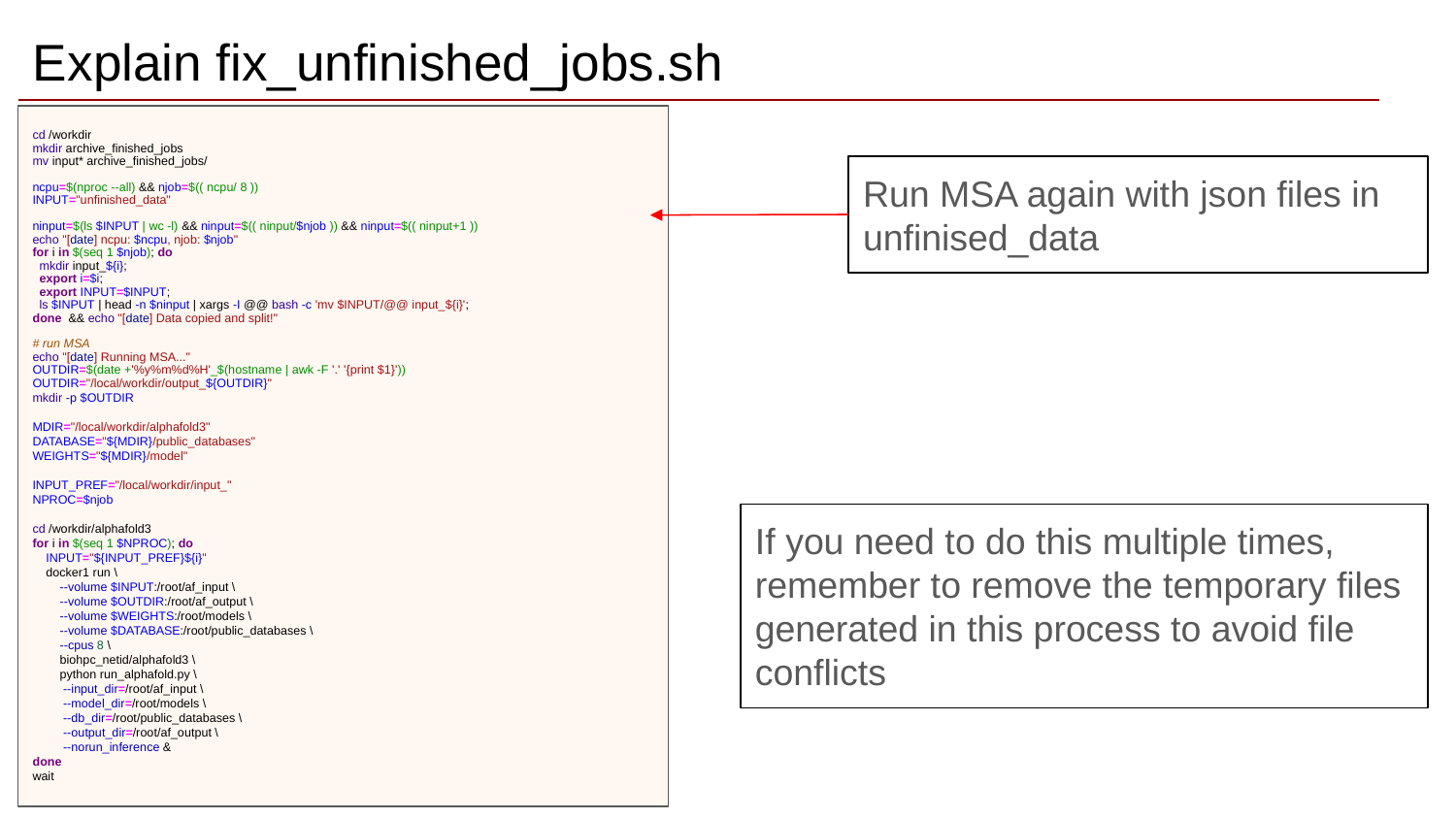

# Explain fix_unfinished_jobs.sh
cd /workdir
mkdir archive_finished_jobs
mv input* archive_finished_jobs/

ncpu=$(nproc --all) && njob=$(( ncpu/ 8 ))
INPUT="unfinished_data"

ninput=$(ls $INPUT | wc -l) && ninput=$(( ninput/$njob )) && ninput=$(( ninput+1 ))
echo "[date] ncpu: $ncpu, njob: $njob"
for i in $(seq 1 $njob); do
  mkdir input_${i};
  export i=$i;
  export INPUT=$INPUT;
  ls $INPUT | head -n $ninput | xargs -I @@ bash -c 'mv $INPUT/@@ input_${i}';
done  && echo "[date] Data copied and split!"

# run MSA
echo "[date] Running MSA..."
OUTDIR=$(date +'%y%m%d%H'_$(hostname | awk -F '.' '{print $1}'))
OUTDIR="/local/workdir/output_${OUTDIR}"
mkdir -p $OUTDIR

MDIR="/local/workdir/alphafold3"
DATABASE="${MDIR}/public_databases"
WEIGHTS="${MDIR}/model"

INPUT_PREF="/local/workdir/input_"
NPROC=$njob

cd /workdir/alphafold3
for i in $(seq 1 $NPROC); do
    INPUT="${INPUT_PREF}${i}"
    docker1 run \
        --volume $INPUT:/root/af_input \
        --volume $OUTDIR:/root/af_output \
        --volume $WEIGHTS:/root/models \
        --volume $DATABASE:/root/public_databases \
        --cpus 8 \
        biohpc_netid/alphafold3 \
        python run_alphafold.py \
         --input_dir=/root/af_input \
         --model_dir=/root/models \
         --db_dir=/root/public_databases \
         --output_dir=/root/af_output \
         --norun_inference &
done
wait
Run MSA again with json files in unfinised_data
If you need to do this multiple times, remember to remove the temporary files generated in this process to avoid file conflicts